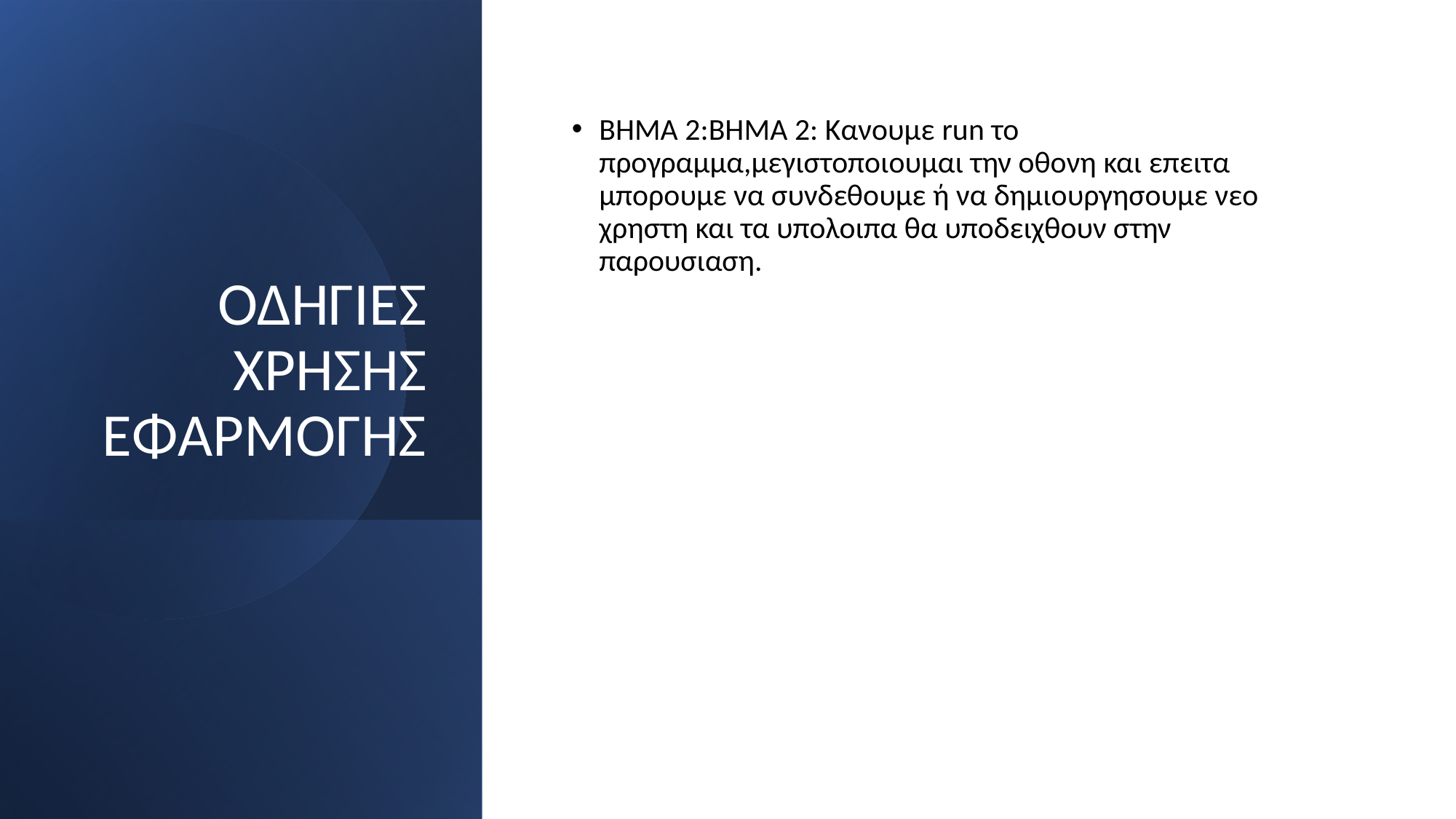

ΒΗΜΑ 2:ΒΗΜΑ 2: Κανουμε run το προγραμμα,μεγιστοποιουμαι την οθονη και επειτα μπορουμε να συνδεθουμε ή να δημιουργησουμε νεο χρηστη και τα υπολοιπα θα υποδειχθουν στην παρουσιαση.

# ΟΔΗΓΙΕΣ ΧΡΗΣΗΣ ΕΦΑΡΜΟΓΗΣ